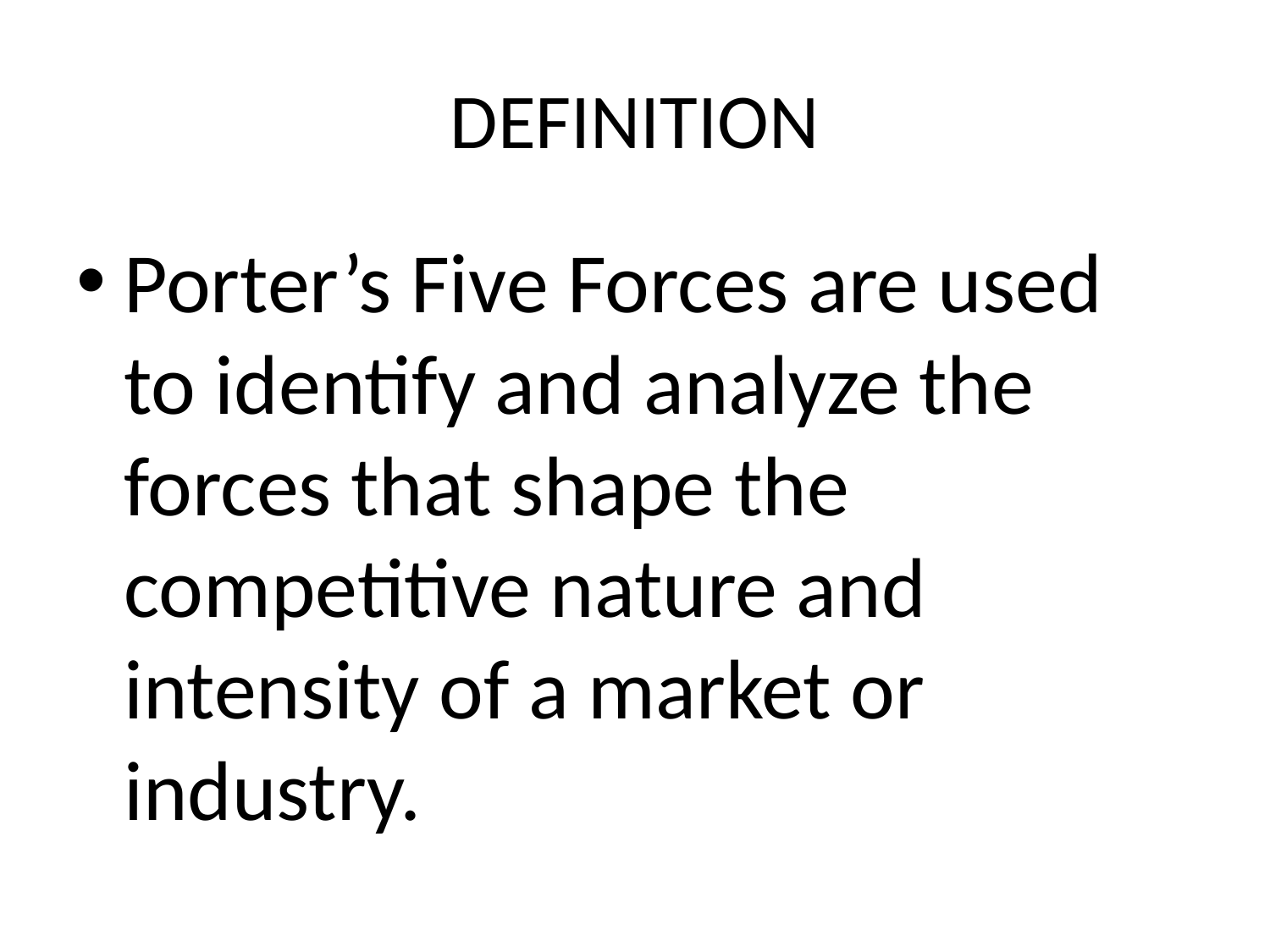

# DEFINITION
Porter’s Five Forces are used to identify and analyze the forces that shape the competitive nature and intensity of a market or industry.